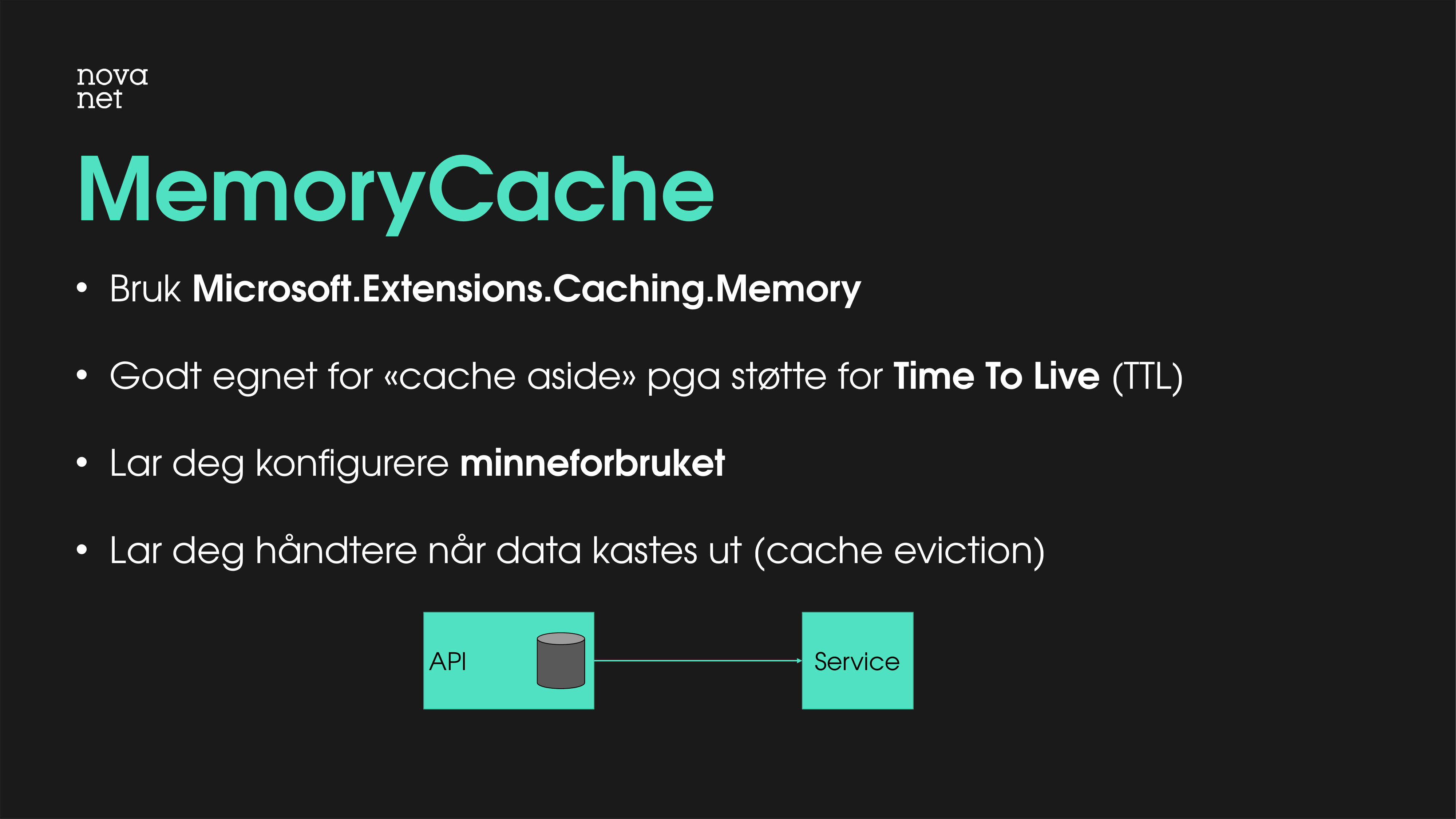

# MemoryCache
Bruk Microsoft.Extensions.Caching.Memory

Godt egnet for «cache aside» pga støtte for Time To Live (TTL)

Lar deg konfigurere minneforbruket

Lar deg håndtere når data kastes ut (cache eviction)

API
Service